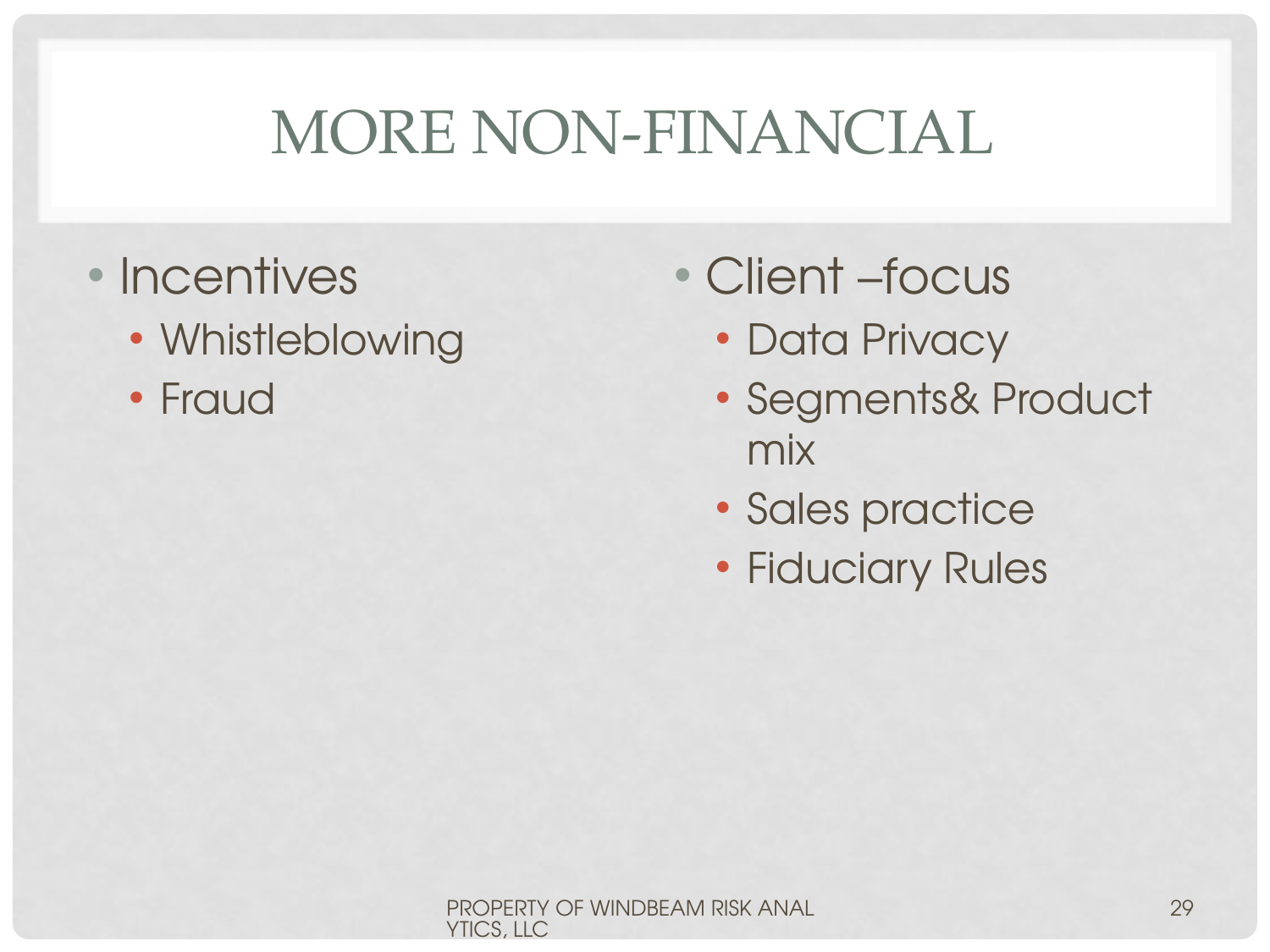

# More non-financial
Incentives
Whistleblowing
Fraud

Client –focus
Data Privacy
Segments& Product mix
Sales practice
Fiduciary Rules
PROPERTY OF WINDBEAM RISK ANALYTICS, LLC
29